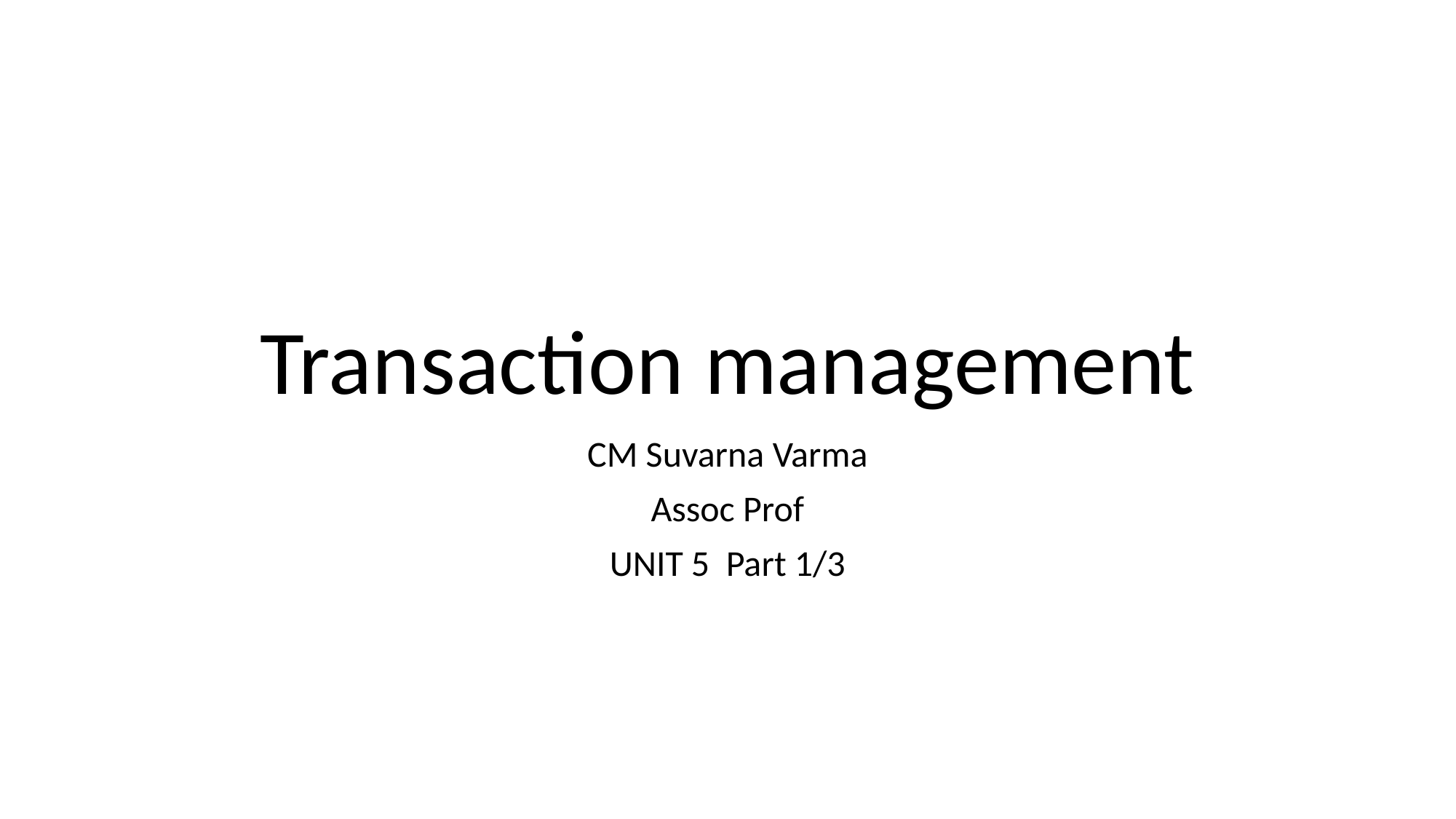

# Transaction management
CM Suvarna Varma
Assoc Prof
UNIT 5  Part 1/3